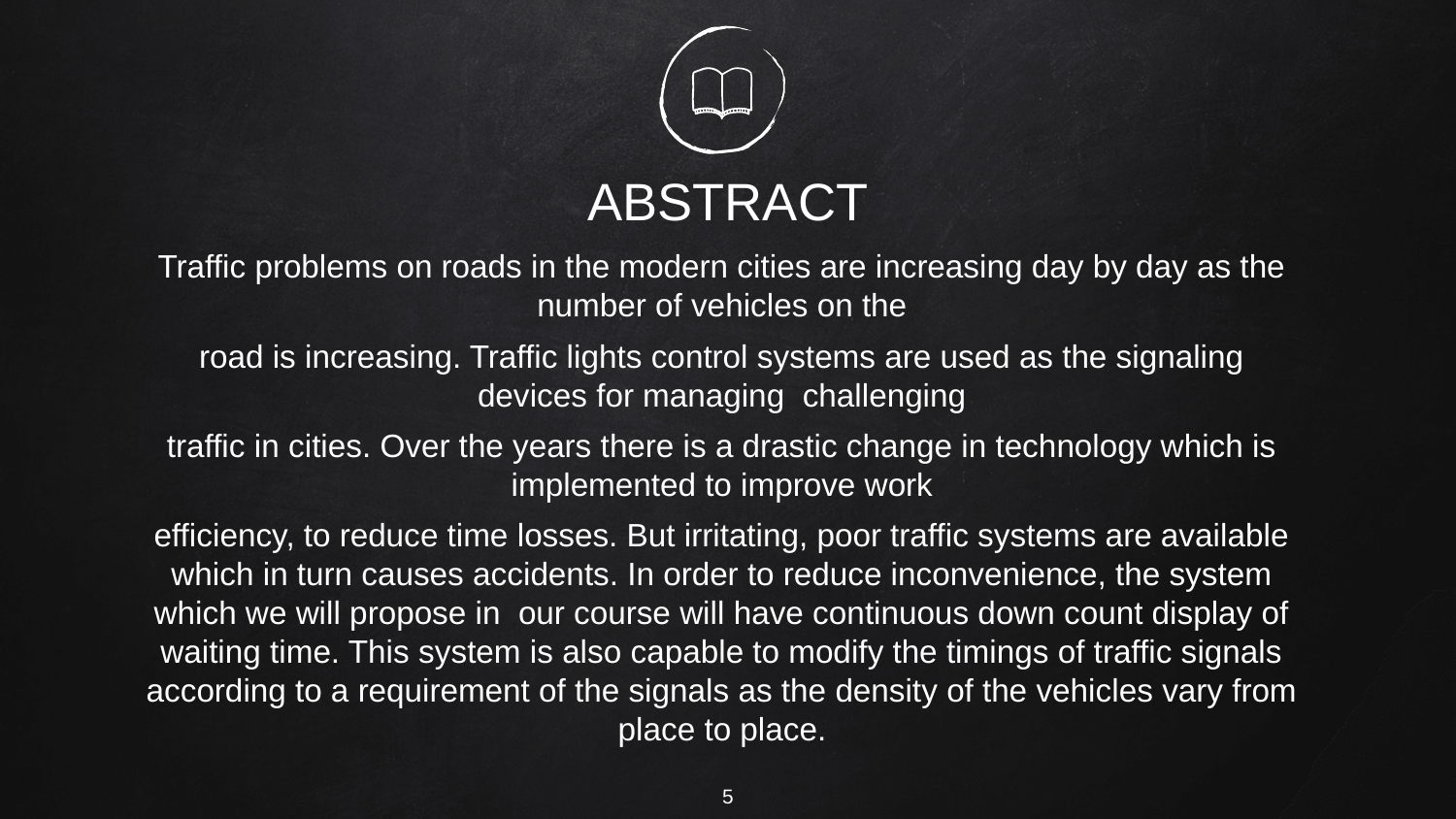

# ABSTRACT
Traffic problems on roads in the modern cities are increasing day by day as the number of vehicles on the
road is increasing. Traffic lights control systems are used as the signaling devices for managing  challenging
traffic in cities. Over the years there is a drastic change in technology which is implemented to improve work
efficiency, to reduce time losses. But irritating, poor traffic systems are available which in turn causes accidents. In order to reduce inconvenience, the system which we will propose in  our course will have continuous down count display of waiting time. This system is also capable to modify the timings of traffic signals according to a requirement of the signals as the density of the vehicles vary from place to place.

5